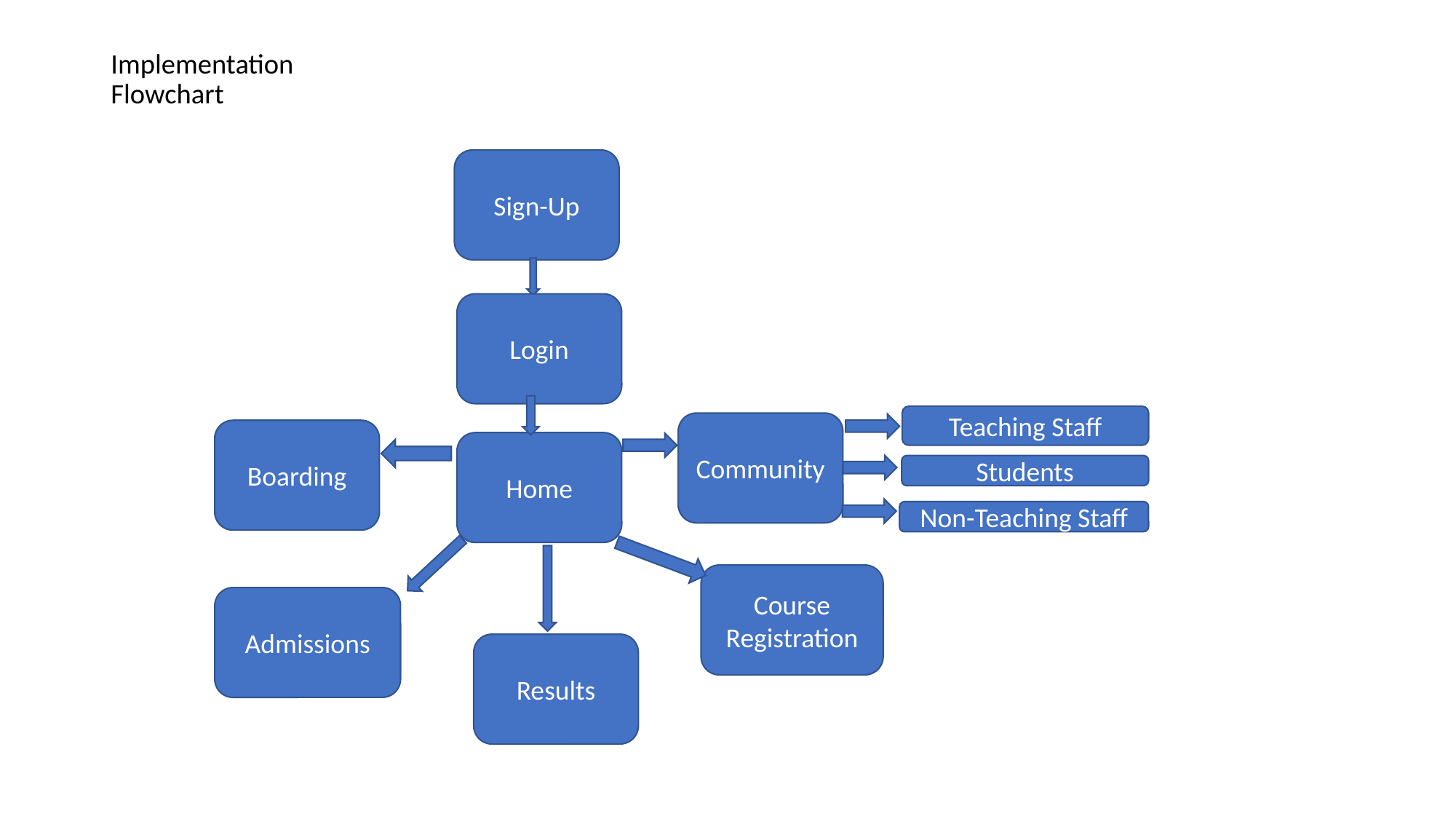

# Implementation Flowchart
Sign-Up

Login
Teaching Staff

Community

Boarding
Home

Students

Non-Teaching Staff

Course Registration

Admissions
Results